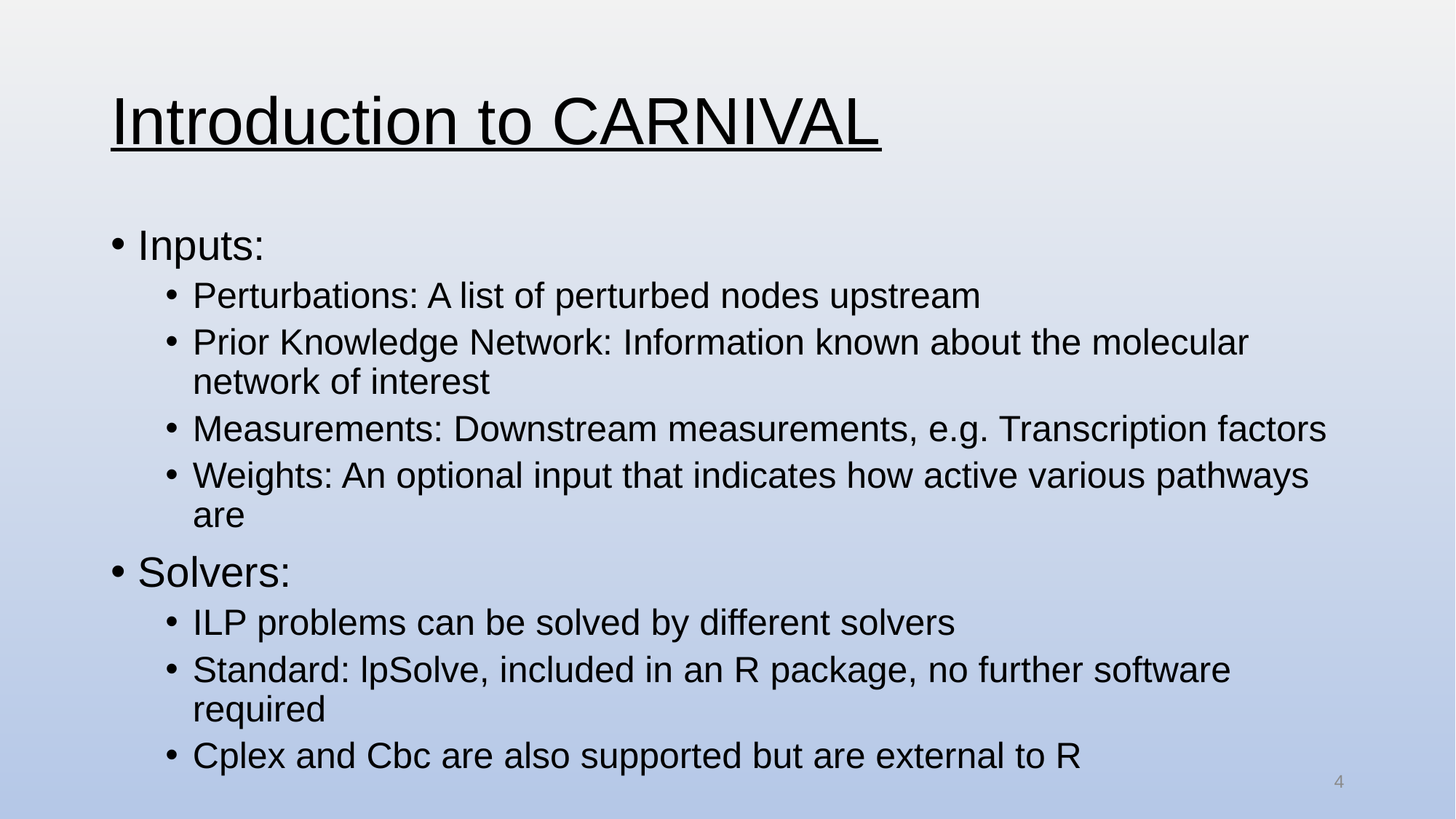

# Introduction to CARNIVAL
Inputs:
Perturbations: A list of perturbed nodes upstream
Prior Knowledge Network: Information known about the molecular network of interest
Measurements: Downstream measurements, e.g. Transcription factors
Weights: An optional input that indicates how active various pathways are
Solvers:
ILP problems can be solved by different solvers
Standard: lpSolve, included in an R package, no further software required
Cplex and Cbc are also supported but are external to R

4